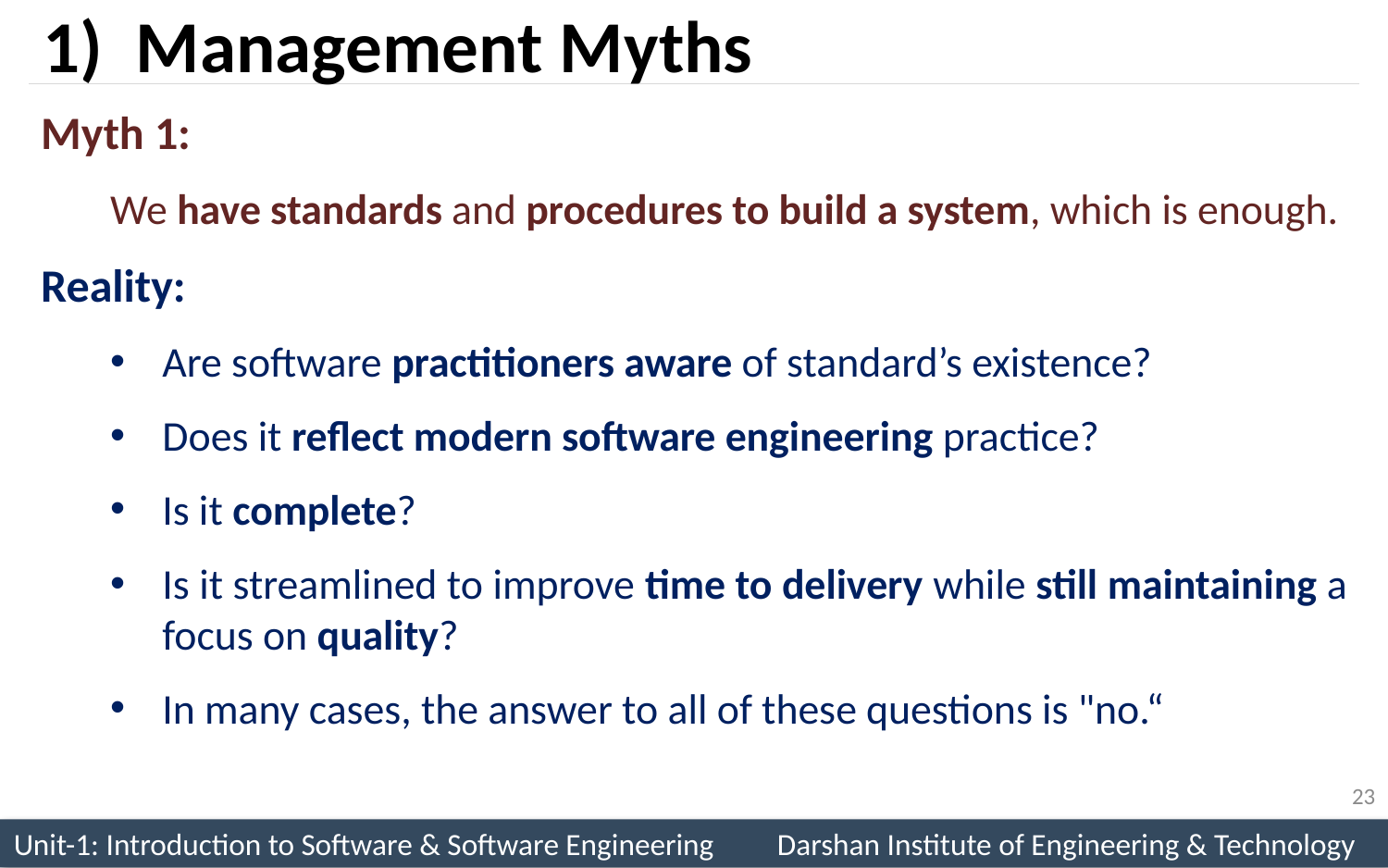

# 1)  Management Myths
Myth 1:
We have standards and procedures to build a system, which is enough.
Reality:
Are software practitioners aware of standard’s existence?
Does it reflect modern software engineering practice?
Is it complete?
Is it streamlined to improve time to delivery while still maintaining a focus on quality?
In many cases, the answer to all of these questions is "no.“
23